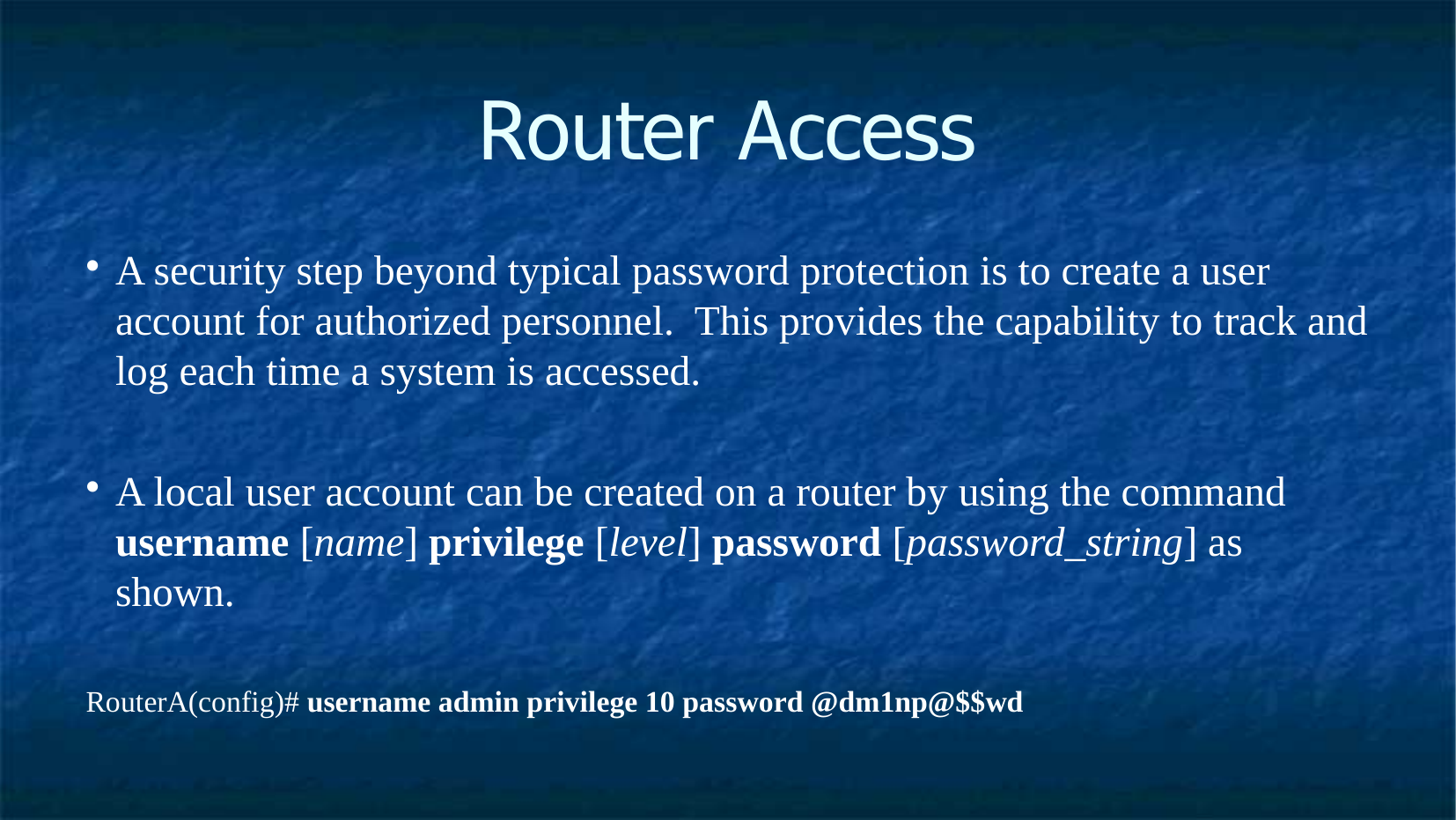

Router Access
A security step beyond typical password protection is to create a user account for authorized personnel.  This provides the capability to track and log each time a system is accessed.

A local user account can be created on a router by using the command username [name] privilege [level] password [password_string] as shown.

RouterA(config)# username admin privilege 10 password @dm1np@$$wd